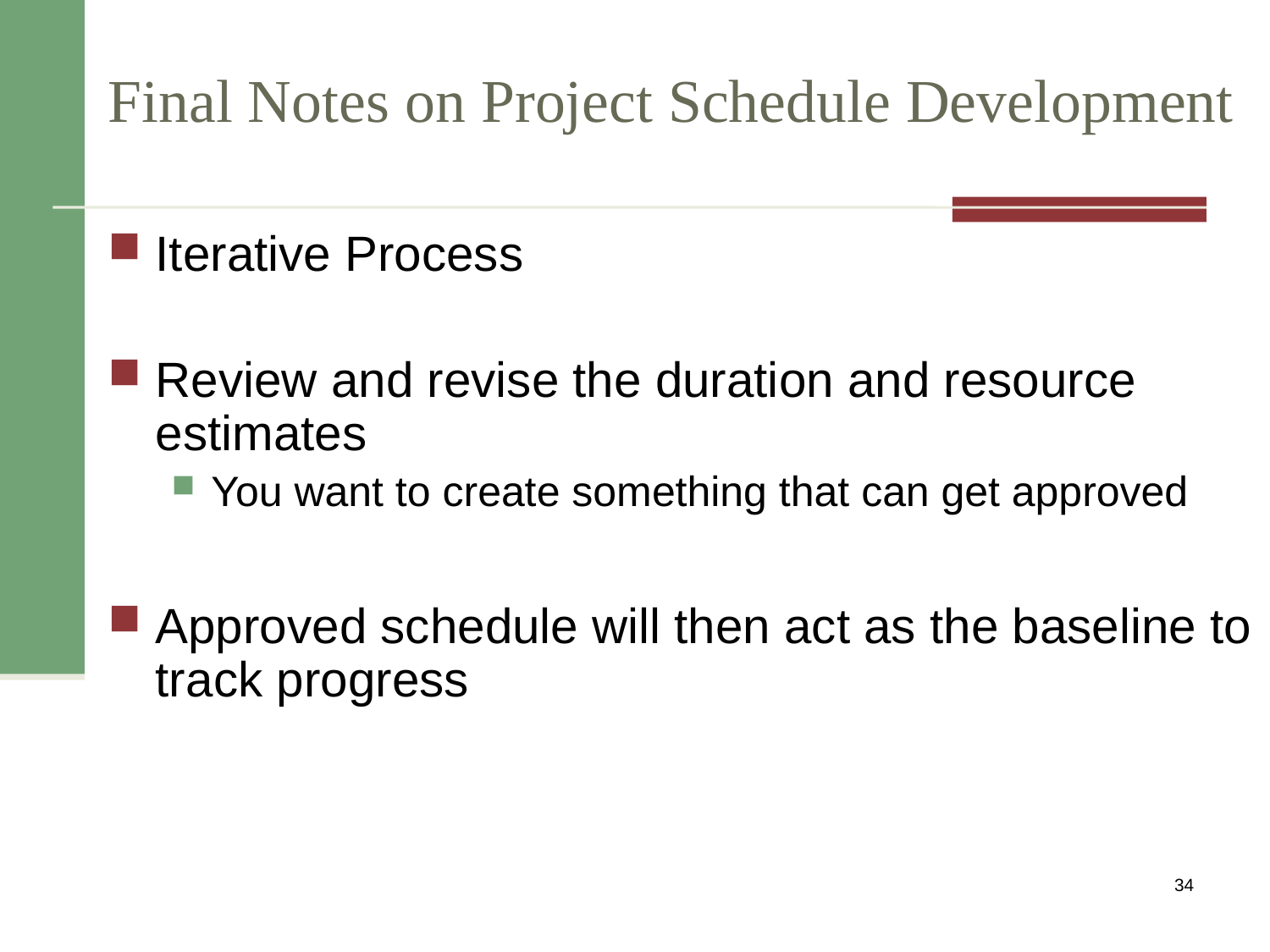

# Final Notes on Project Schedule Development
Iterative Process

Review and revise the duration and resource estimates
You want to create something that can get approved

Approved schedule will then act as the baseline to track progress
34